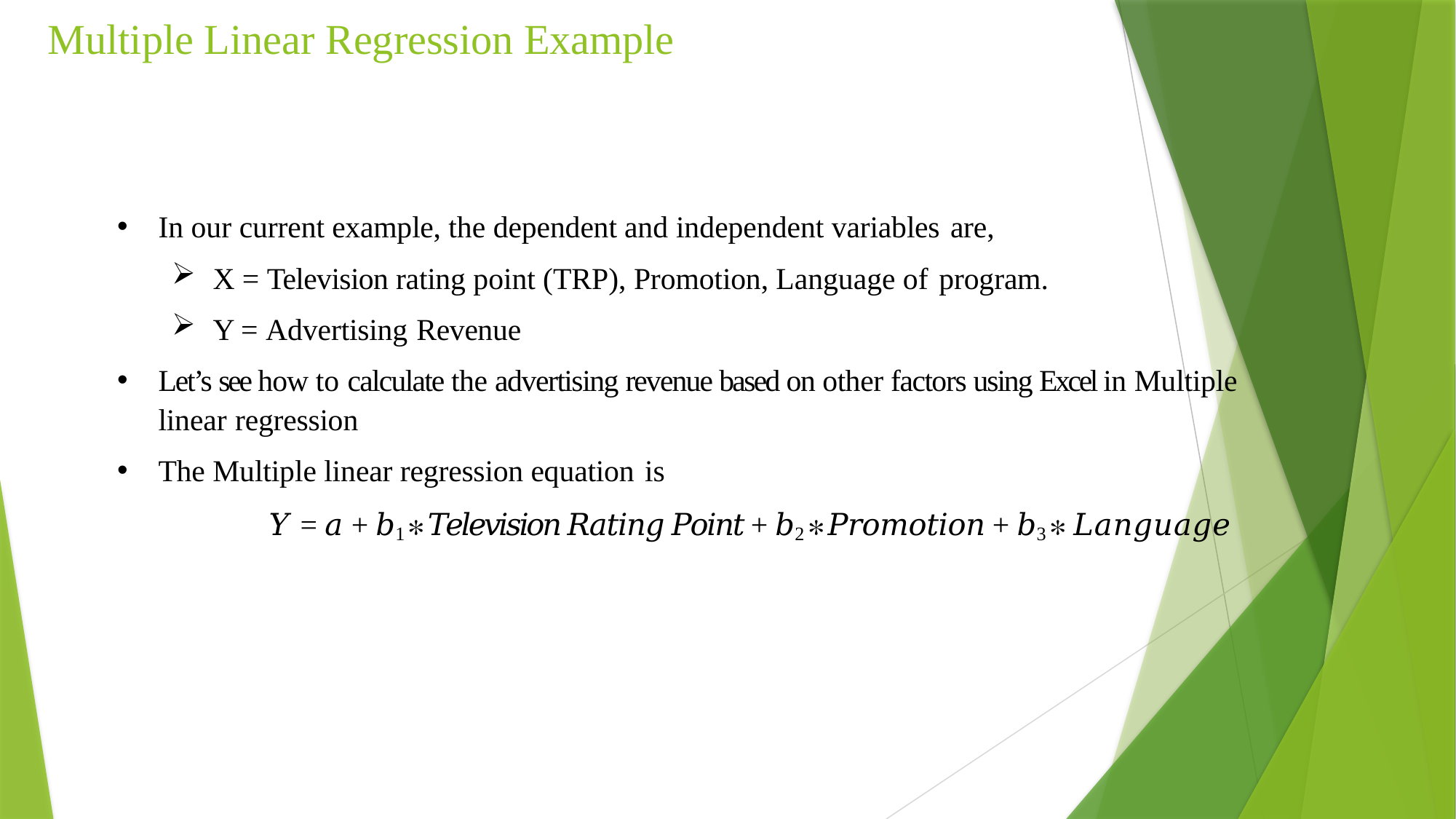

# Multiple Linear Regression Example
In our current example, the dependent and independent variables are,
X = Television rating point (TRP), Promotion, Language of program.
Y = Advertising Revenue
Let’s see how to calculate the advertising revenue based on other factors using Excel in Multiple
linear regression
The Multiple linear regression equation is
𝑌 = 𝑎 + 𝑏1 ∗ 𝑇𝑒𝑙𝑒𝑣𝑖𝑠𝑖𝑜𝑛 𝑅𝑎𝑡𝑖𝑛𝑔 𝑃𝑜𝑖𝑛𝑡 + 𝑏2 ∗ 𝑃𝑟𝑜𝑚𝑜𝑡𝑖𝑜𝑛 + 𝑏3 ∗ 𝐿𝑎𝑛𝑔𝑢𝑎𝑔𝑒